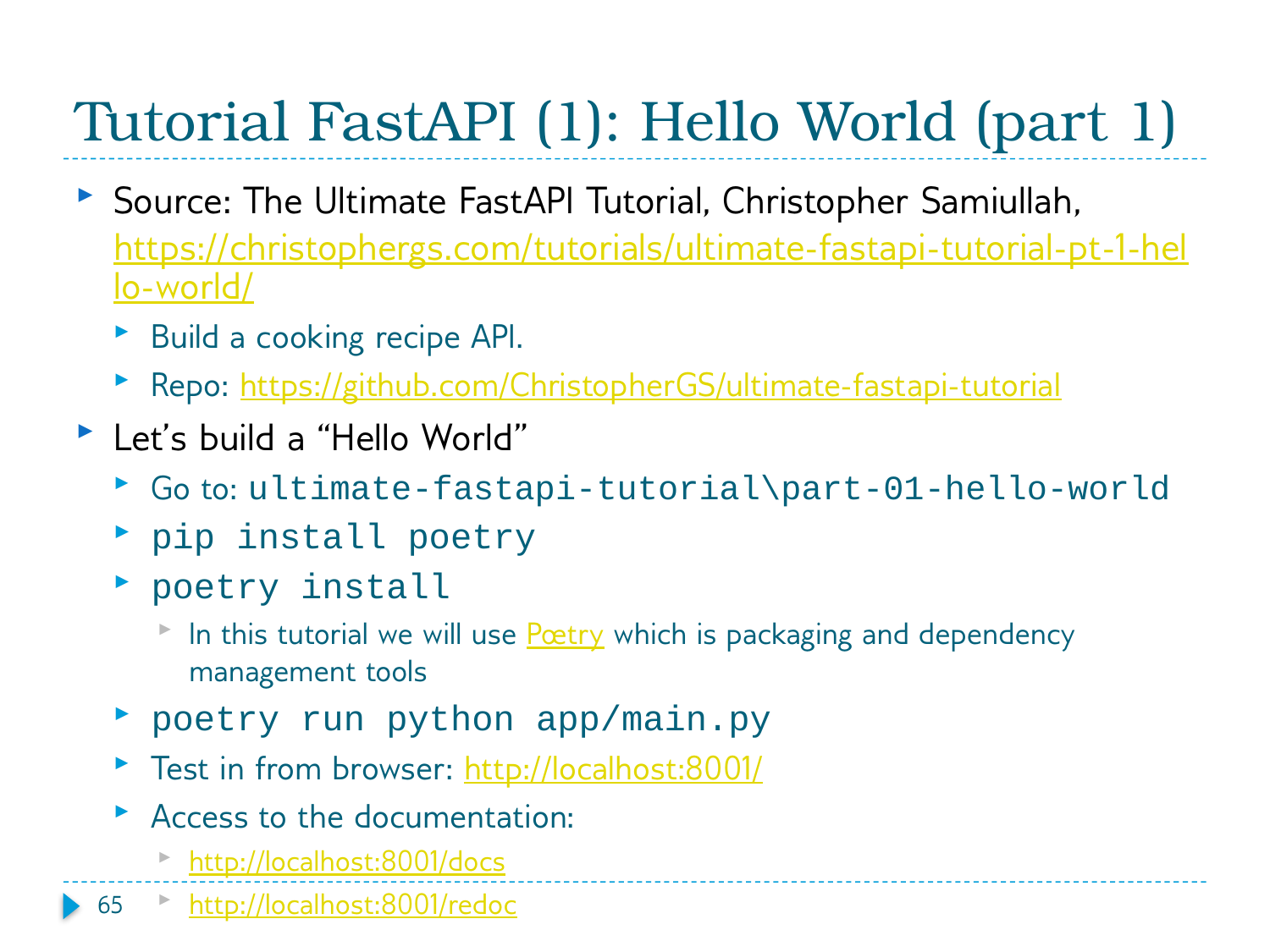

# Tutorial FastAPI (1): Hello World (part 1)
Source: The Ultimate FastAPI Tutorial, Christopher Samiullah, https://christophergs.com/tutorials/ultimate-fastapi-tutorial-pt-1-hello-world/
Build a cooking recipe API.
Repo: https://github.com/ChristopherGS/ultimate-fastapi-tutorial
Let’s build a “Hello World”
Go to: ultimate-fastapi-tutorial\part-01-hello-world
pip install poetry
poetry install
In this tutorial we will use Poetry which is packaging and dependency management tools
poetry run python app/main.py
Test in from browser: http://localhost:8001/
Access to the documentation:
http://localhost:8001/docs
http://localhost:8001/redoc

65